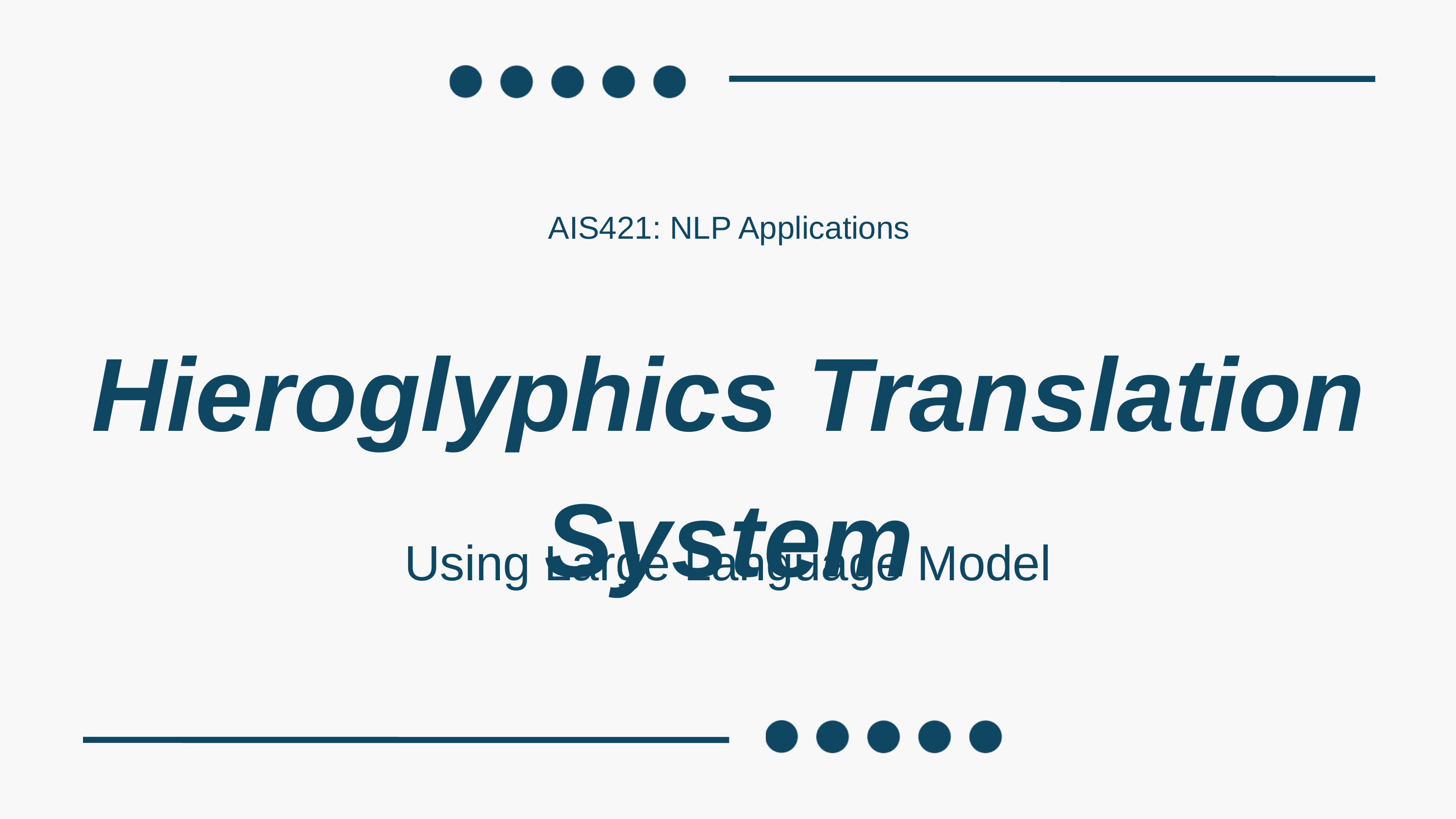

AIS421: NLP Applications

Hieroglyphics Translation System
Using Large Language Model